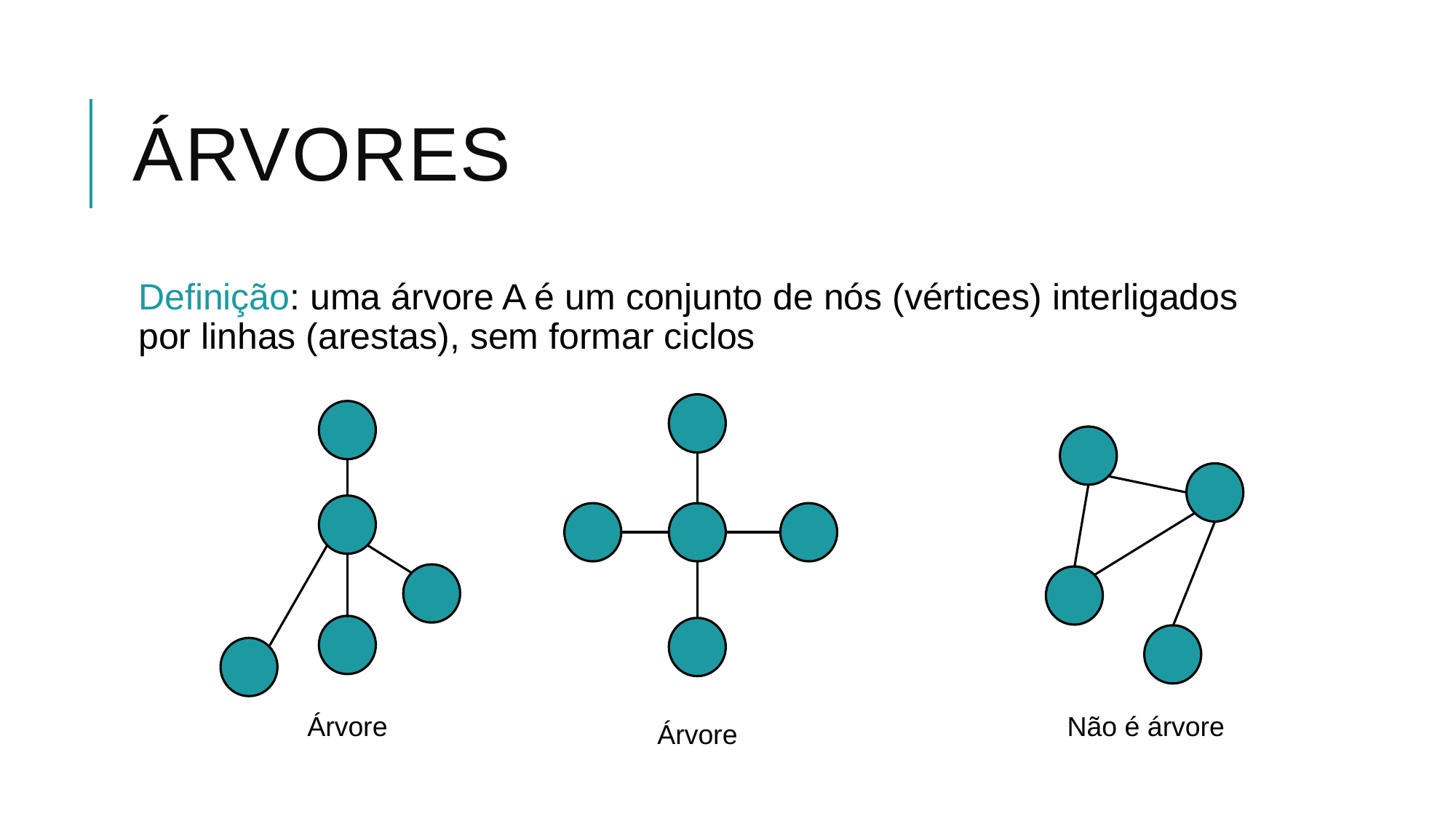

# Árvores
Definição: uma árvore A é um conjunto de nós (vértices) interligados por linhas (arestas), sem formar ciclos

Não é árvore
Árvore
Árvore